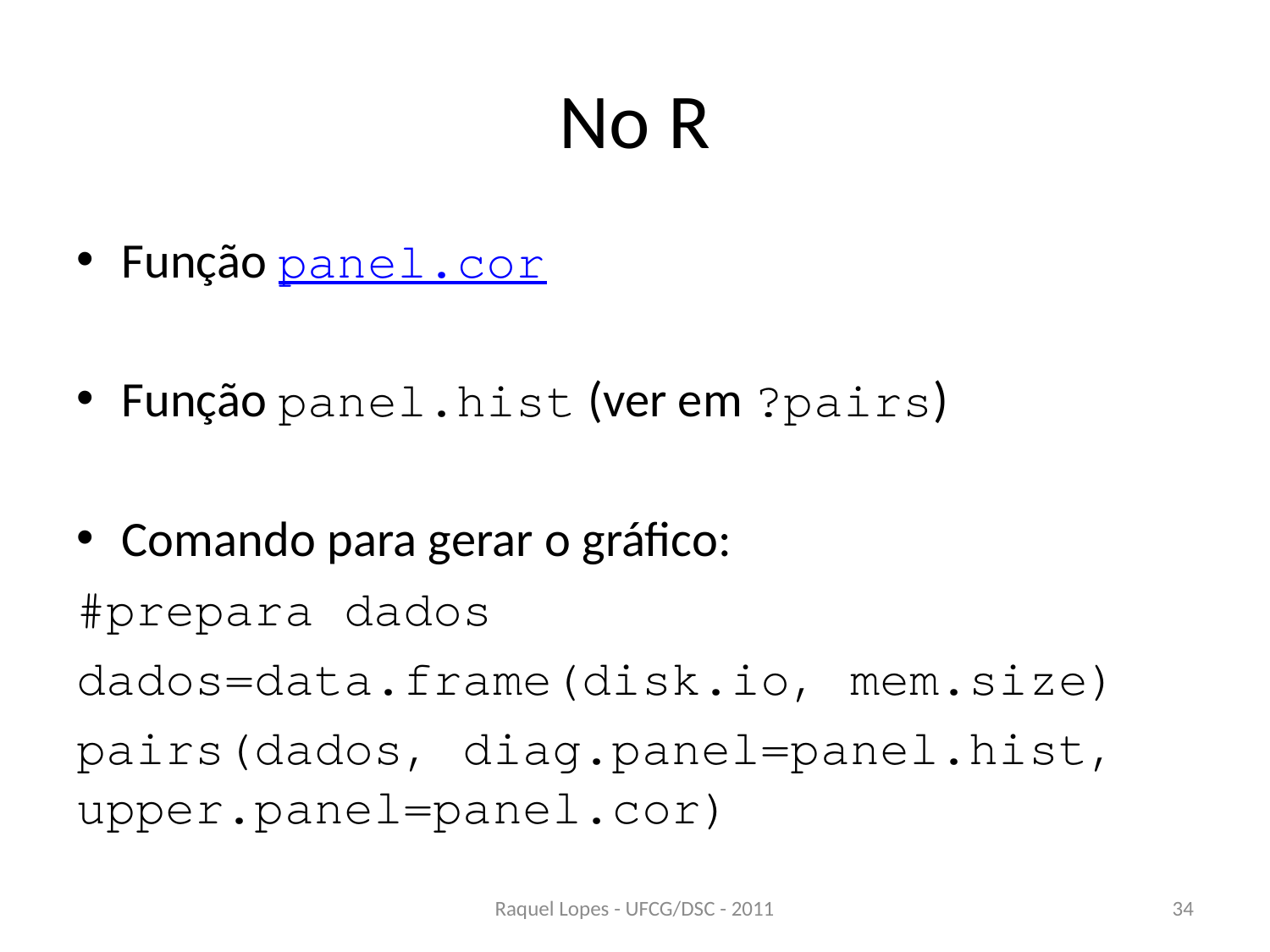

# No R
Função panel.cor

Função panel.hist (ver em ?pairs)

Comando para gerar o gráfico:
#prepara dados
dados=data.frame(disk.io, mem.size)
pairs(dados, diag.panel=panel.hist, upper.panel=panel.cor)
Raquel Lopes - UFCG/DSC - 2011
34